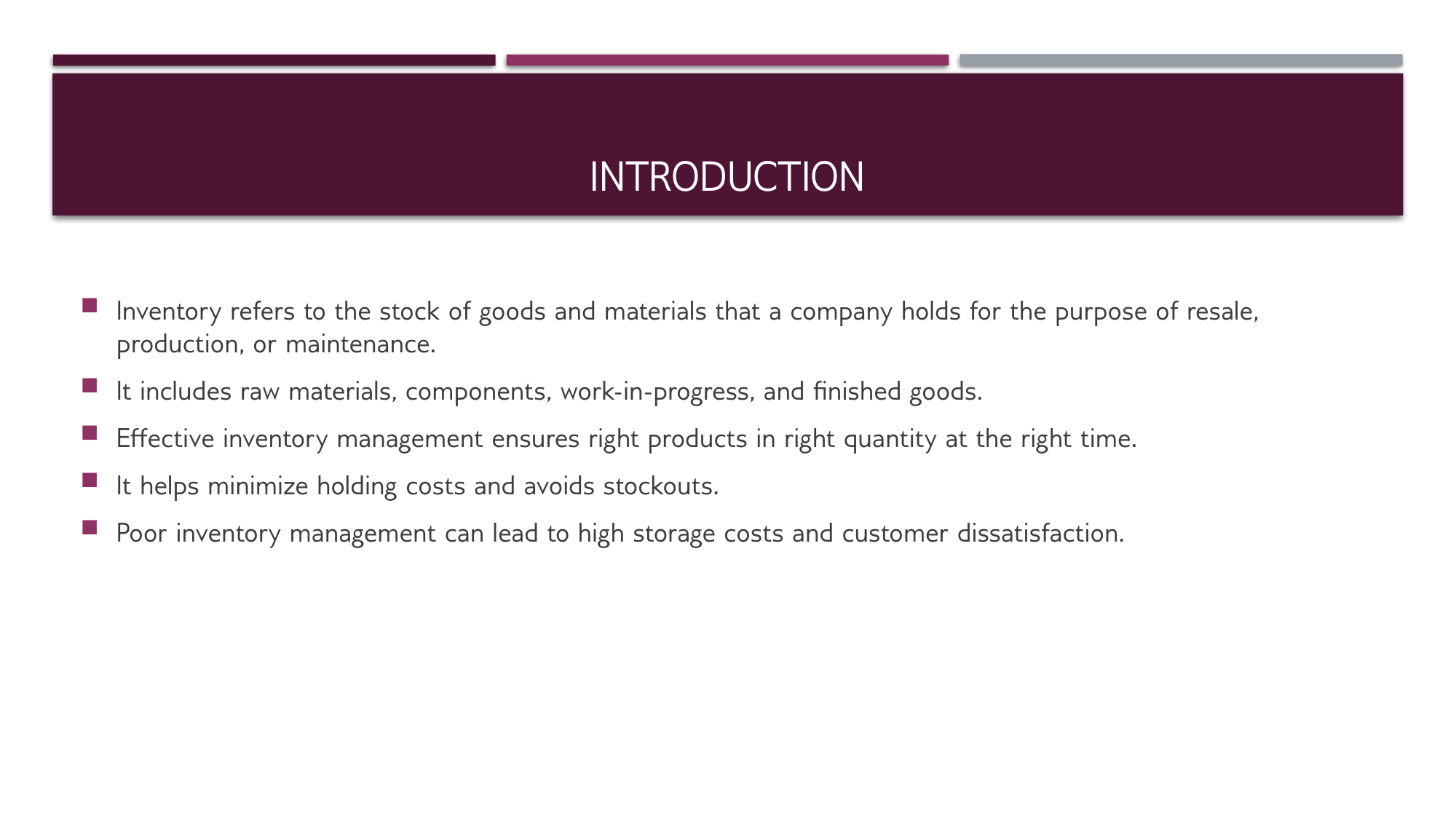

# Introduction

Inventory refers to the stock of goods and materials that a company holds for the purpose of resale, production, or maintenance.
It includes raw materials, components, work-in-progress, and finished goods.
Effective inventory management ensures right products in right quantity at the right time.
It helps minimize holding costs and avoids stockouts.
Poor inventory management can lead to high storage costs and customer dissatisfaction.